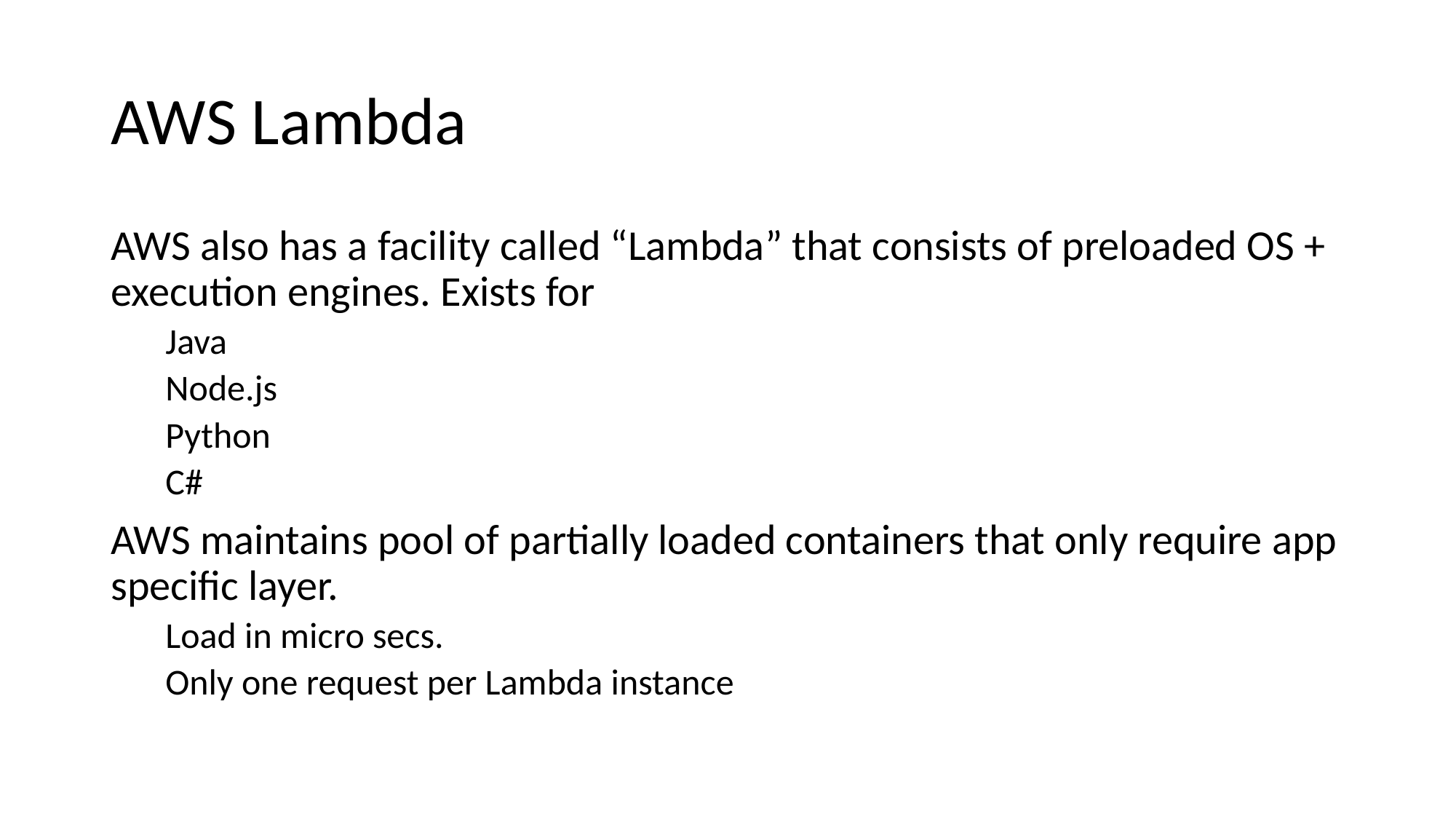

# AWS Lambda
AWS also has a facility called “Lambda” that consists of preloaded OS + execution engines. Exists for
Java
Node.js
Python
C#
AWS maintains pool of partially loaded containers that only require app specific layer.
Load in micro secs.
Only one request per Lambda instance